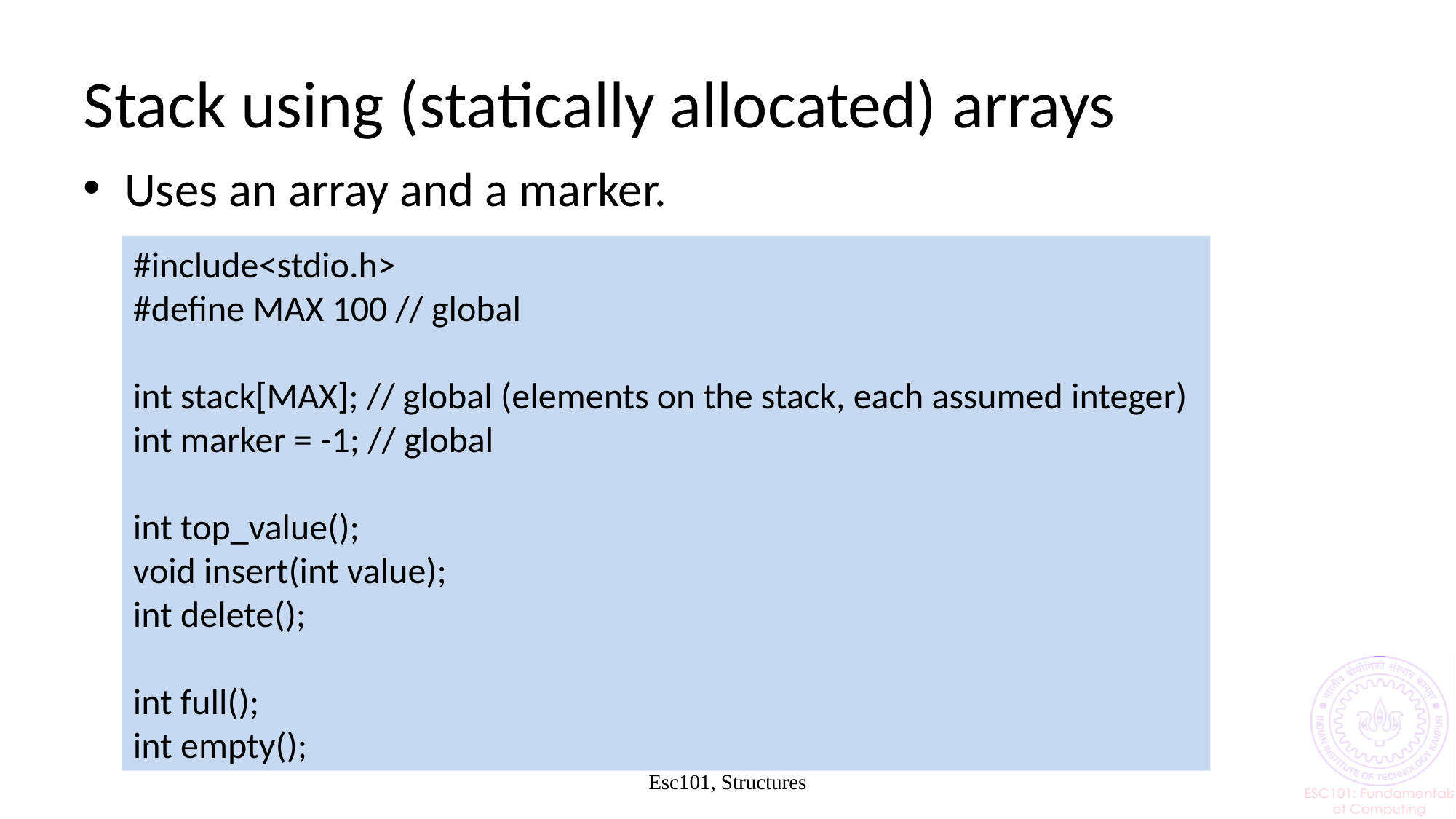

# Stack using (statically allocated) arrays
Uses an array and a marker.
#include<stdio.h>
#define MAX 100 // global

int stack[MAX]; // global (elements on the stack, each assumed integer)
int marker = -1; // global

int top_value();
void insert(int value);
int delete();

int full();
int empty();
Esc101, Structures
19